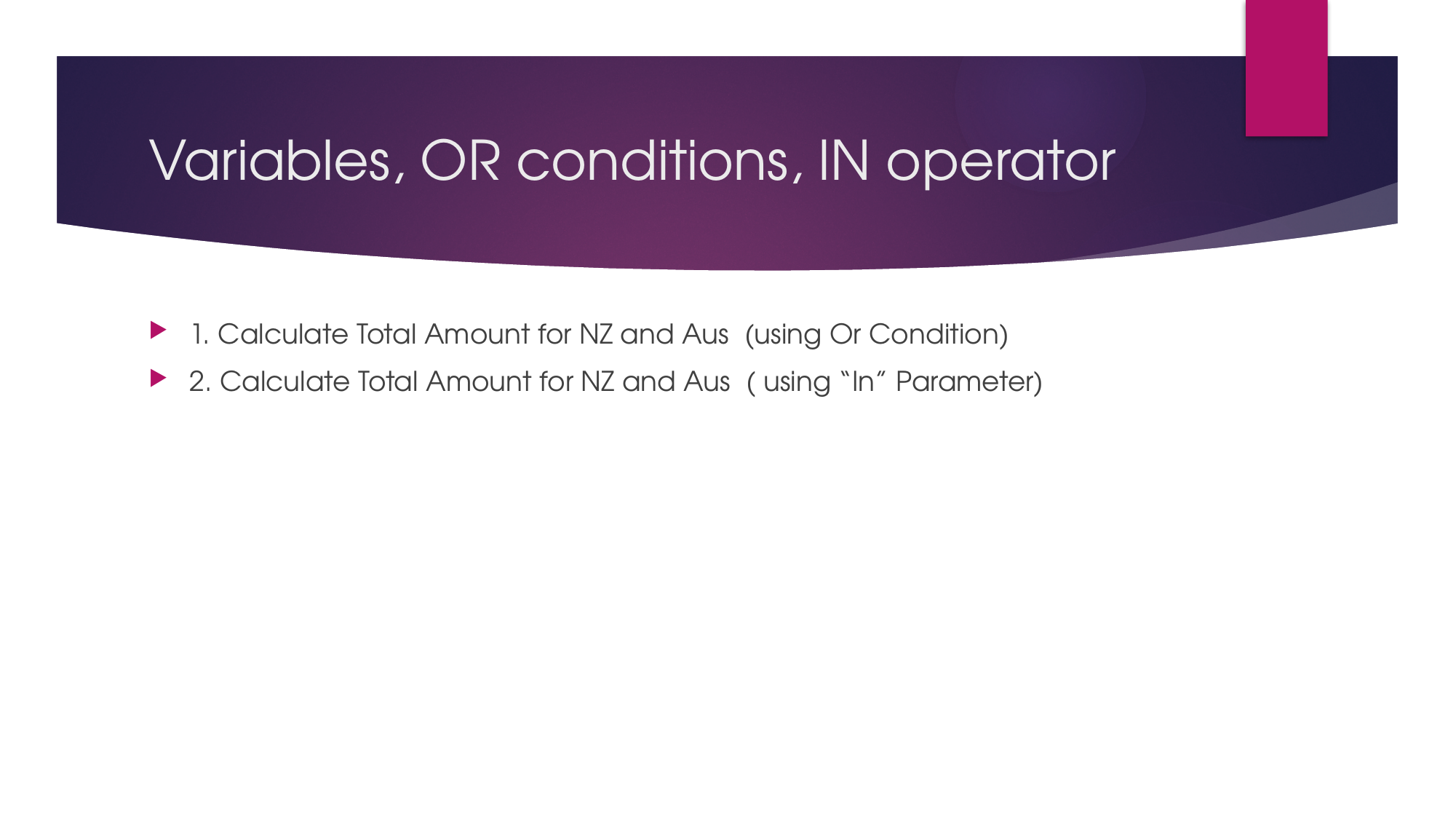

# Variables, OR conditions, IN operator
1. Calculate Total Amount for NZ and Aus  (using Or Condition)
2. Calculate Total Amount for NZ and Aus  ( using “In” Parameter)